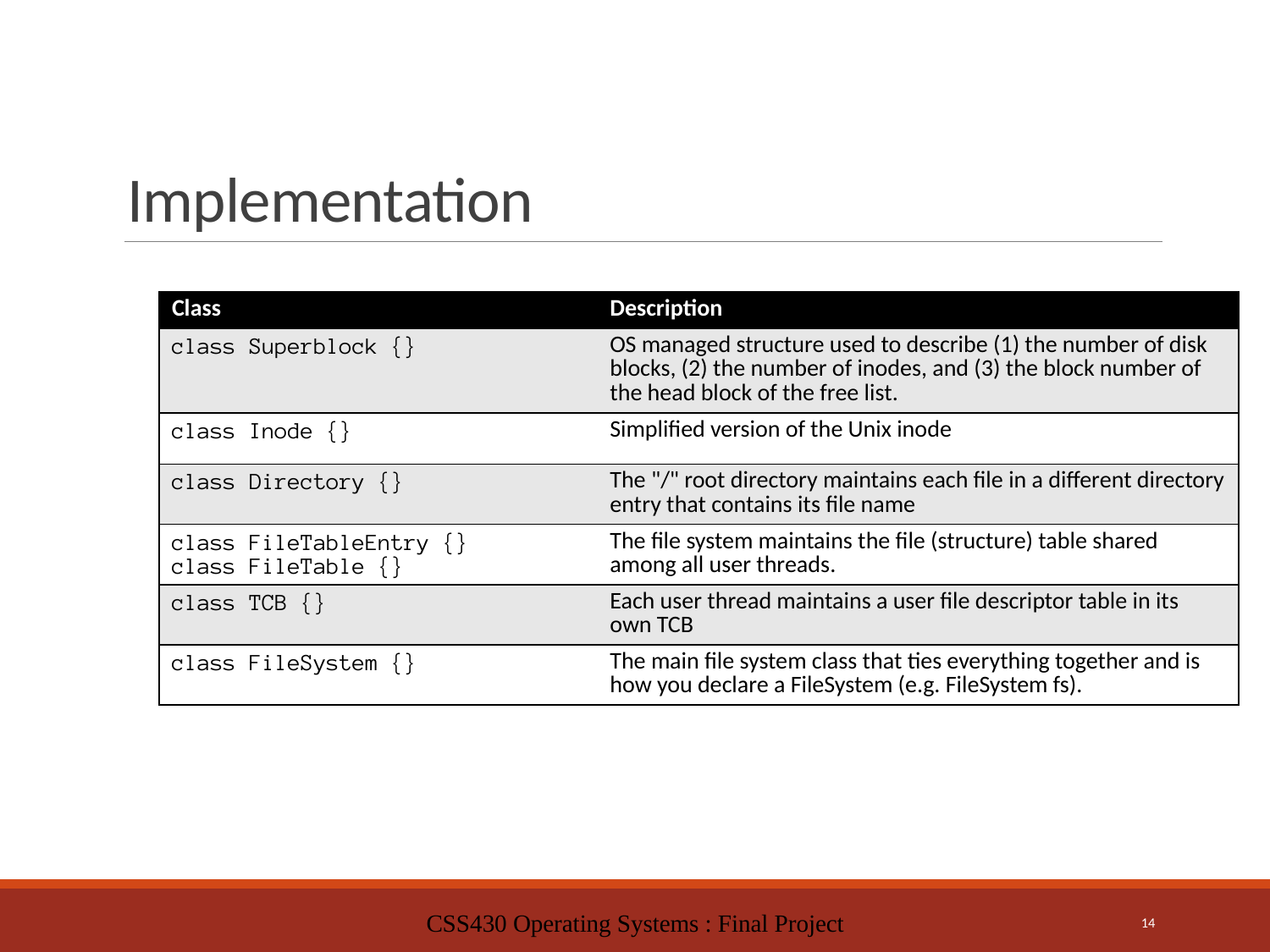

# Implementation
| Class | Description |
| --- | --- |
| class Superblock {} | OS managed structure used to describe (1) the number of disk blocks, (2) the number of inodes, and (3) the block number of the head block of the free list. |
| class Inode {} | Simplified version of the Unix inode |
| class Directory {} | The "/" root directory maintains each file in a different directory entry that contains its file name |
| class FileTableEntry {} class FileTable {} | The file system maintains the file (structure) table shared among all user threads. |
| class TCB {} | Each user thread maintains a user file descriptor table in its own TCB |
| class FileSystem {} | The main file system class that ties everything together and is how you declare a FileSystem (e.g. FileSystem fs). |
CSS430 Operating Systems : Final Project
14